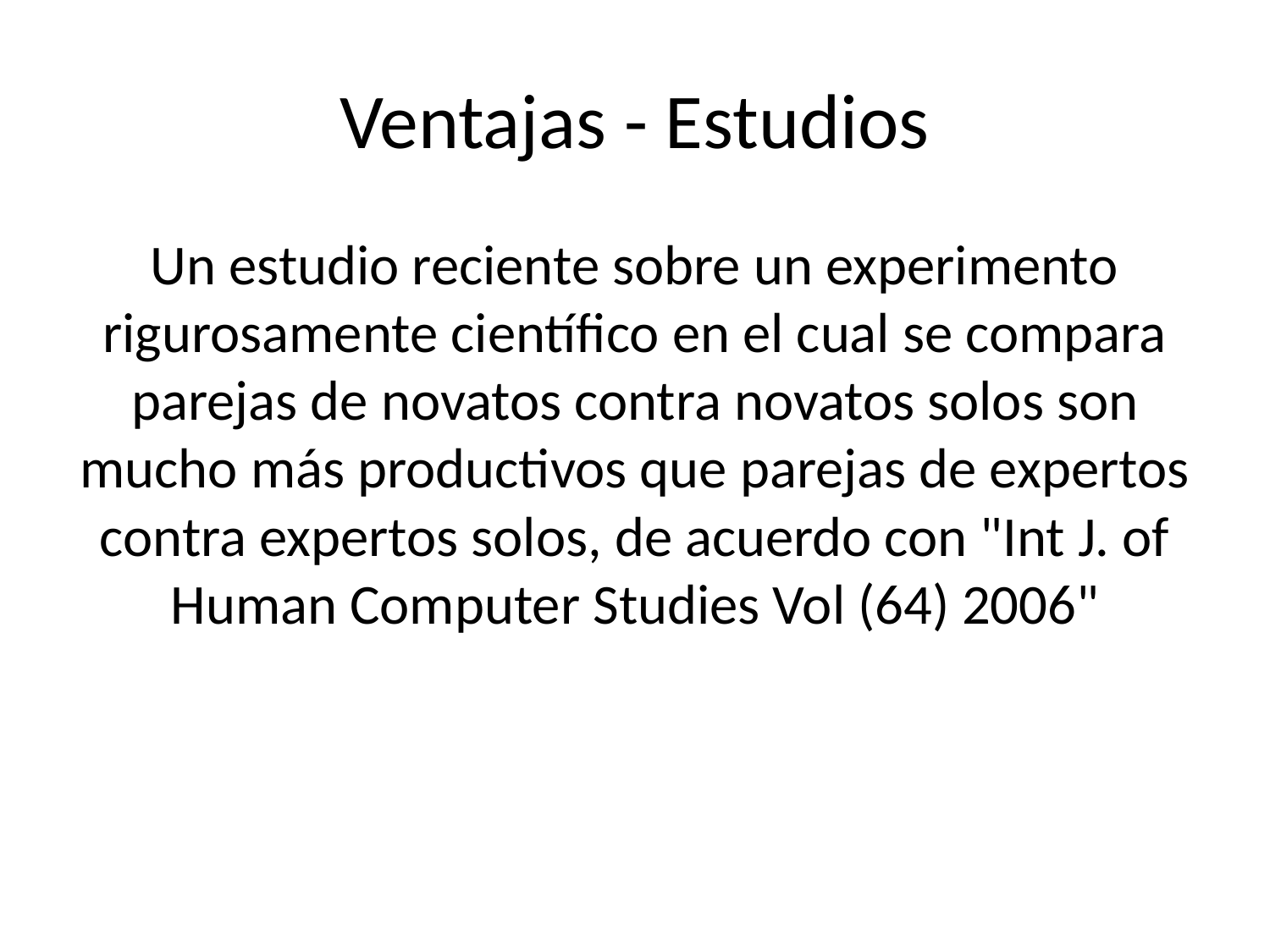

# Ventajas - Estudios
Un estudio reciente sobre un experimento rigurosamente científico en el cual se compara parejas de novatos contra novatos solos son mucho más productivos que parejas de expertos contra expertos solos, de acuerdo con "Int J. of Human Computer Studies Vol (64) 2006"